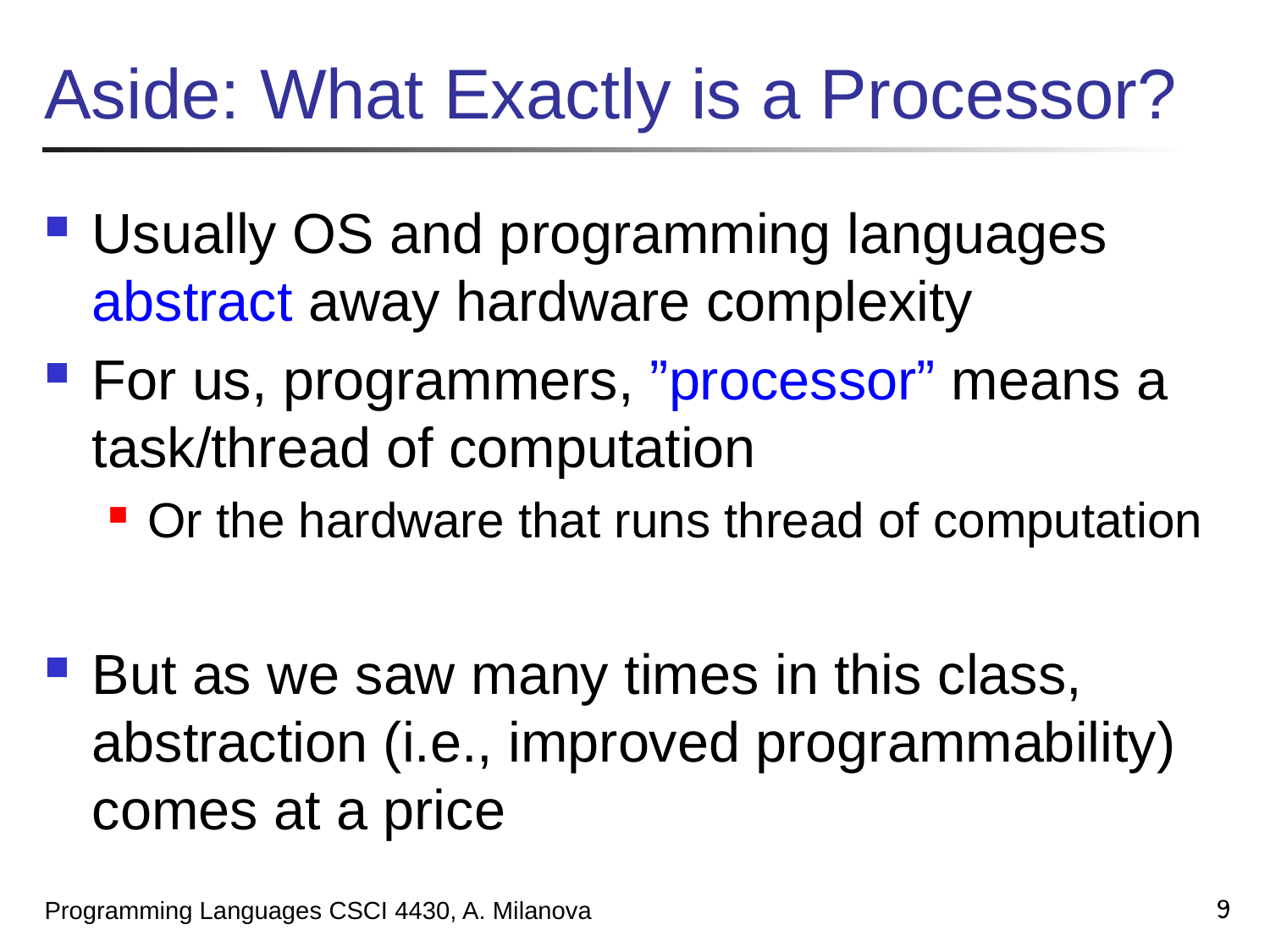

# Aside: What Exactly is a Processor?
Usually OS and programming languages abstract away hardware complexity
For us, programmers, ”processor” means a task/thread of computation
Or the hardware that runs thread of computation

But as we saw many times in this class, abstraction (i.e., improved programmability) comes at a price
9
Programming Languages CSCI 4430, A. Milanova